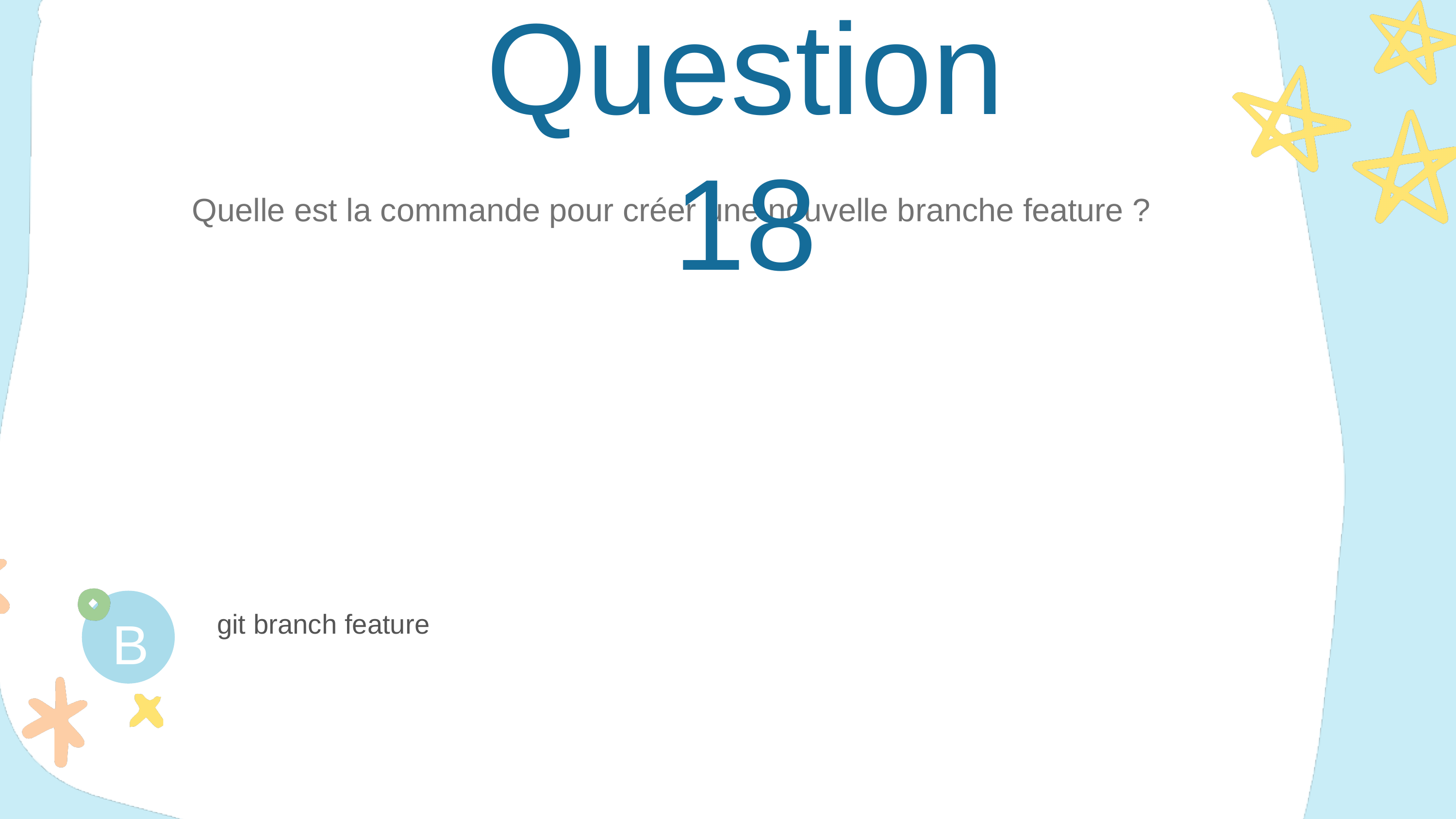

Question 18
QQuelle est la commande pour créer une nouvelle branche feature ?

A
C

B

D
git branch feature